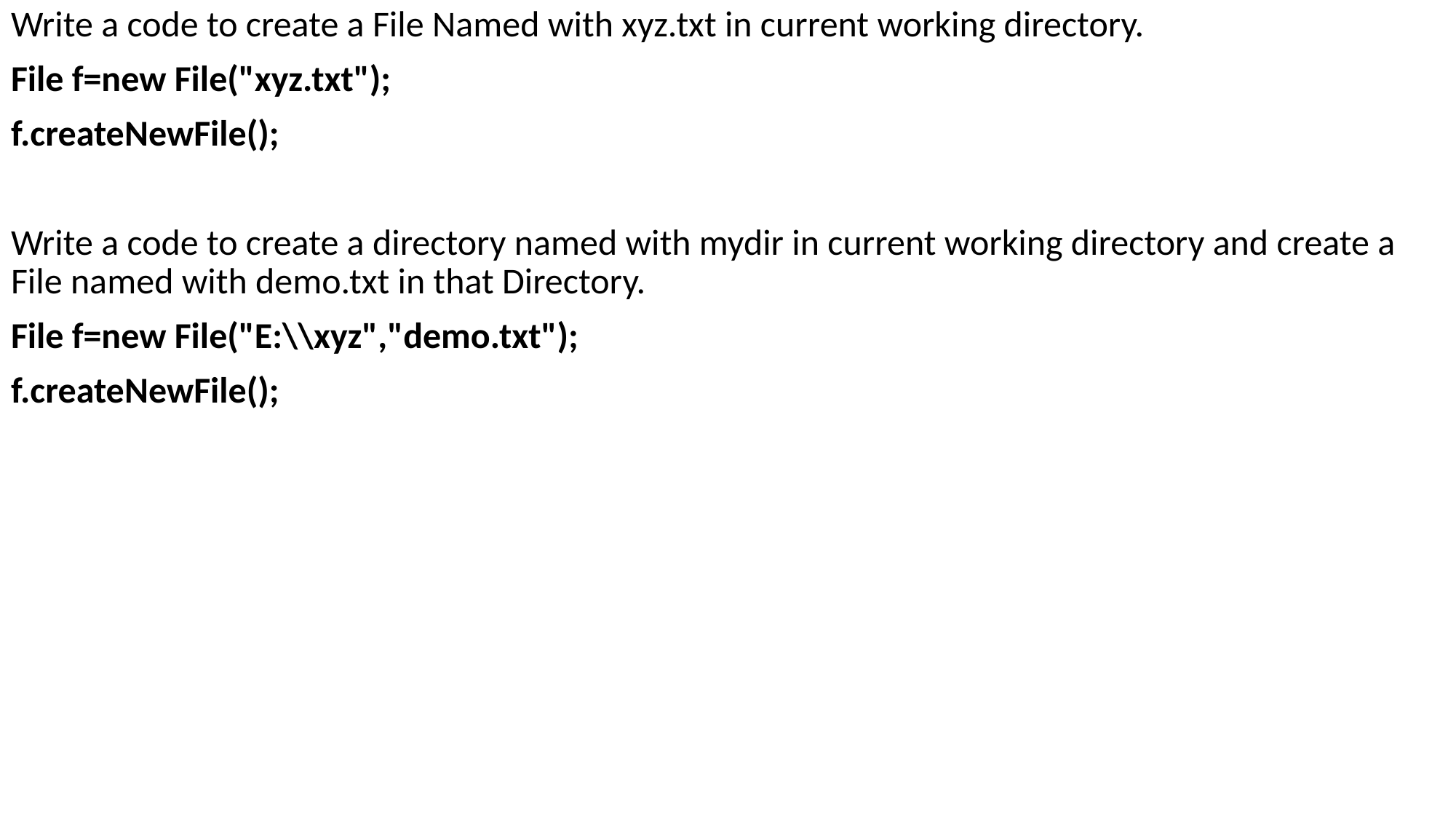

Write a code to create a File Named with xyz.txt in current working directory.
File f=new File("xyz.txt");
f.createNewFile();

Write a code to create a directory named with mydir in current working directory and create a File named with demo.txt in that Directory.
File f=new File("E:\\xyz","demo.txt");
f.createNewFile();